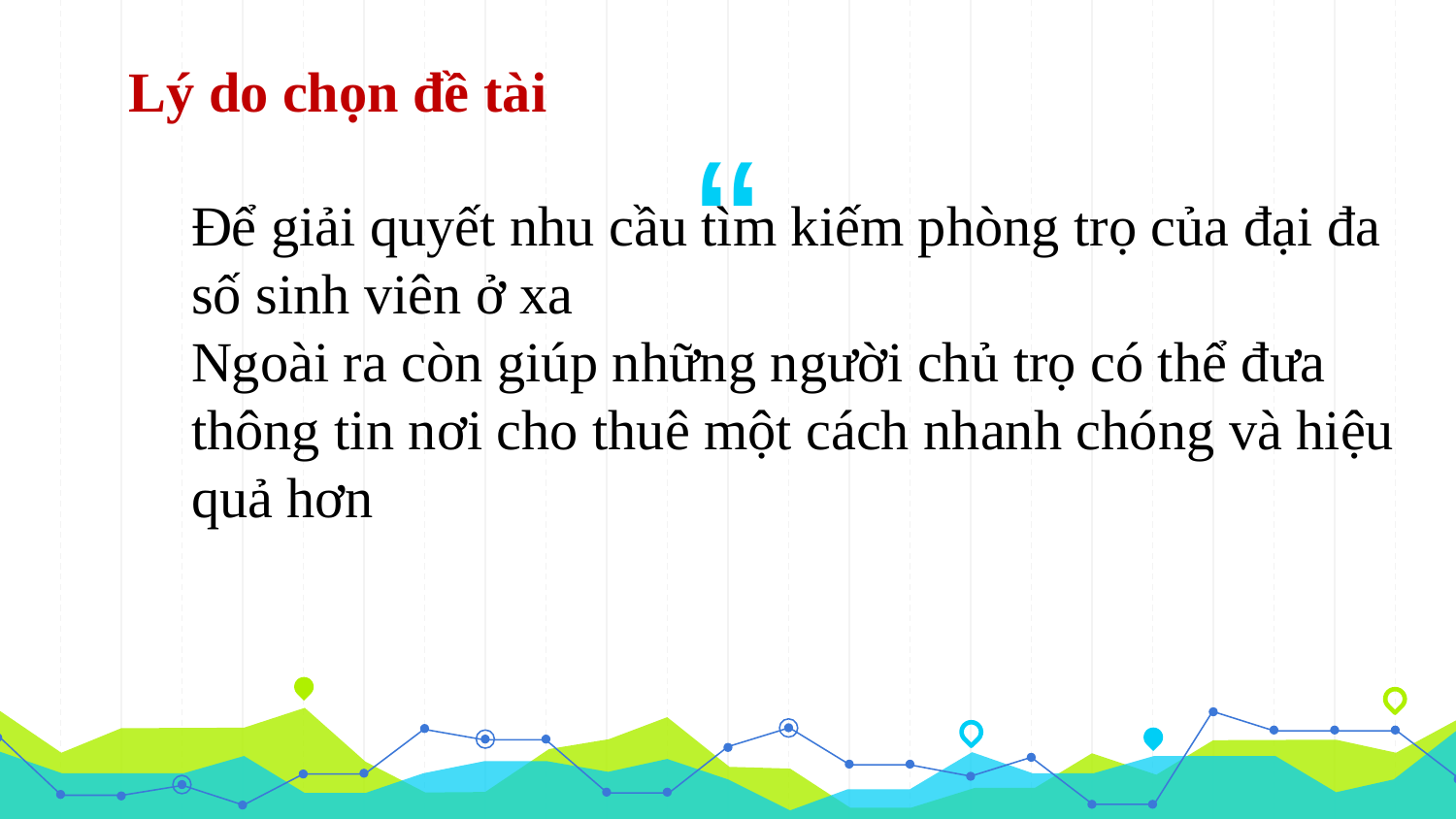

Lý do chọn đề tài
Để giải quyết nhu cầu tìm kiếm phòng trọ của đại đa số sinh viên ở xa
Ngoài ra còn giúp những người chủ trọ có thể đưa thông tin nơi cho thuê một cách nhanh chóng và hiệu quả hơn